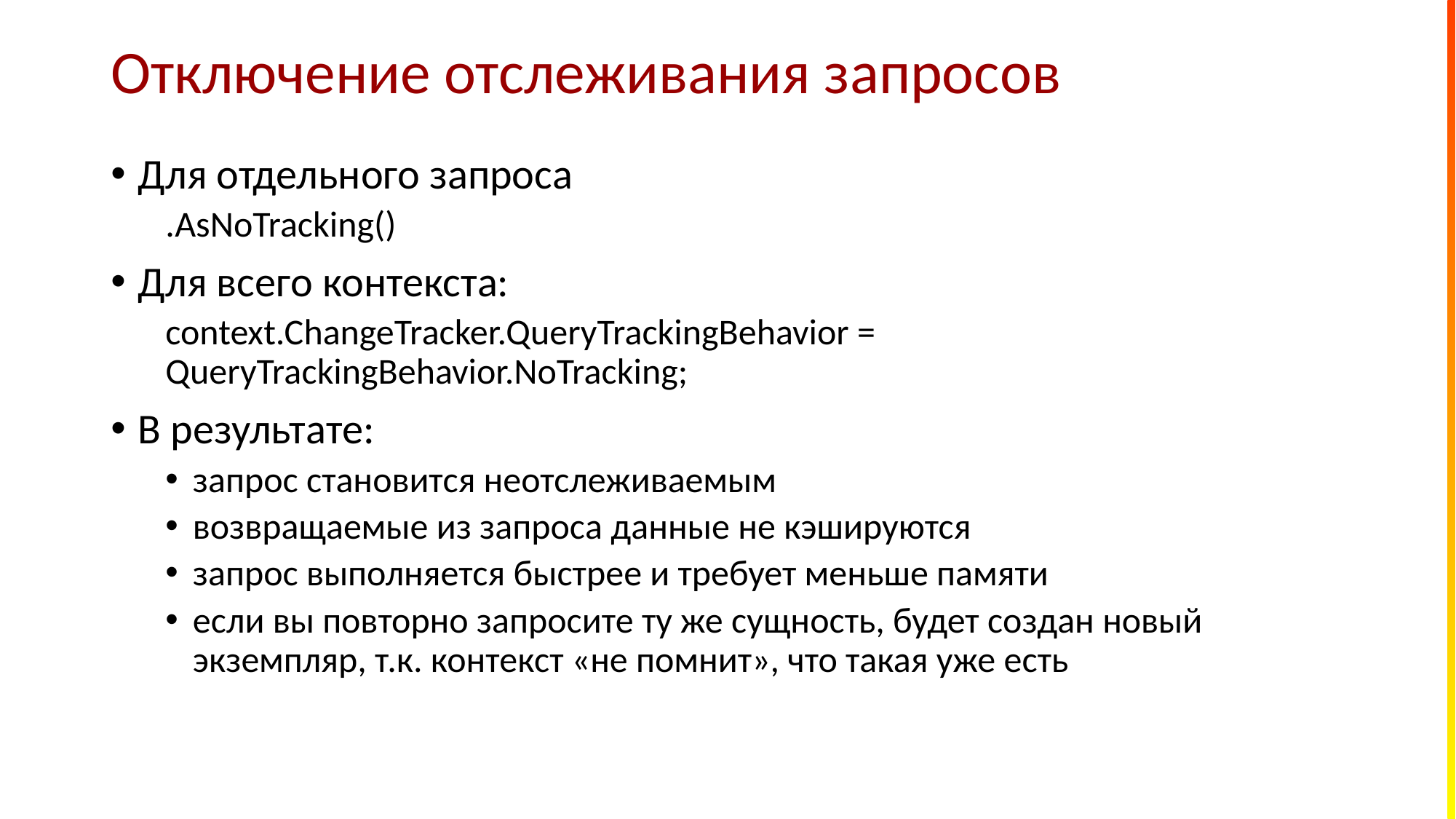

# Отключение отслеживания запросов
Для отдельного запроса
.AsNoTracking()
Для всего контекста:
context.ChangeTracker.QueryTrackingBehavior = QueryTrackingBehavior.NoTracking;
В результате:
запрос становится неотслеживаемым
возвращаемые из запроса данные не кэшируются
запрос выполняется быстрее и требует меньше памяти
если вы повторно запросите ту же сущность, будет создан новый экземпляр, т.к. контекст «не помнит», что такая уже есть